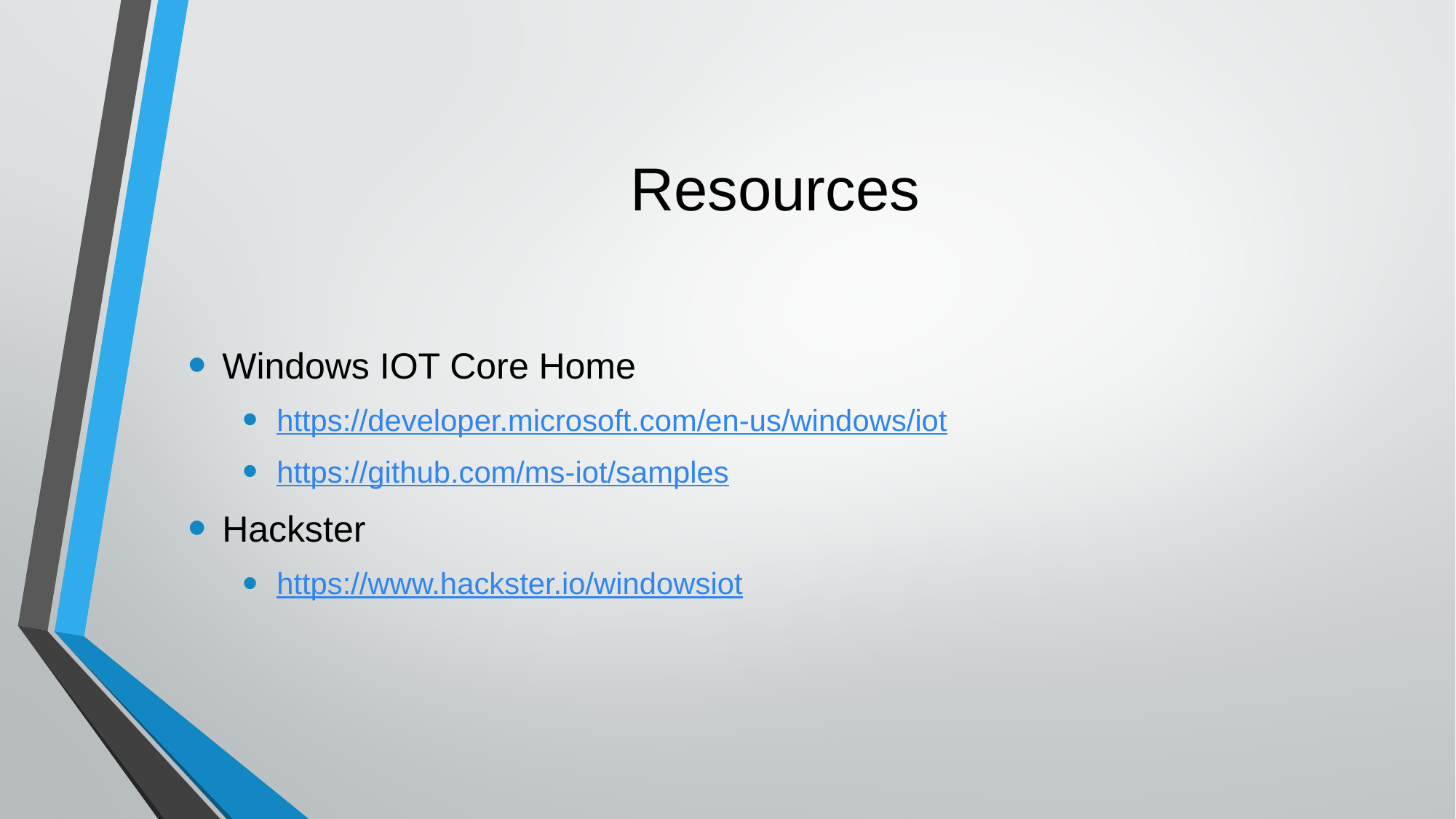

# Resources
Windows IOT Core Home
https://developer.microsoft.com/en-us/windows/iot
https://github.com/ms-iot/samples
Hackster
https://www.hackster.io/windowsiot